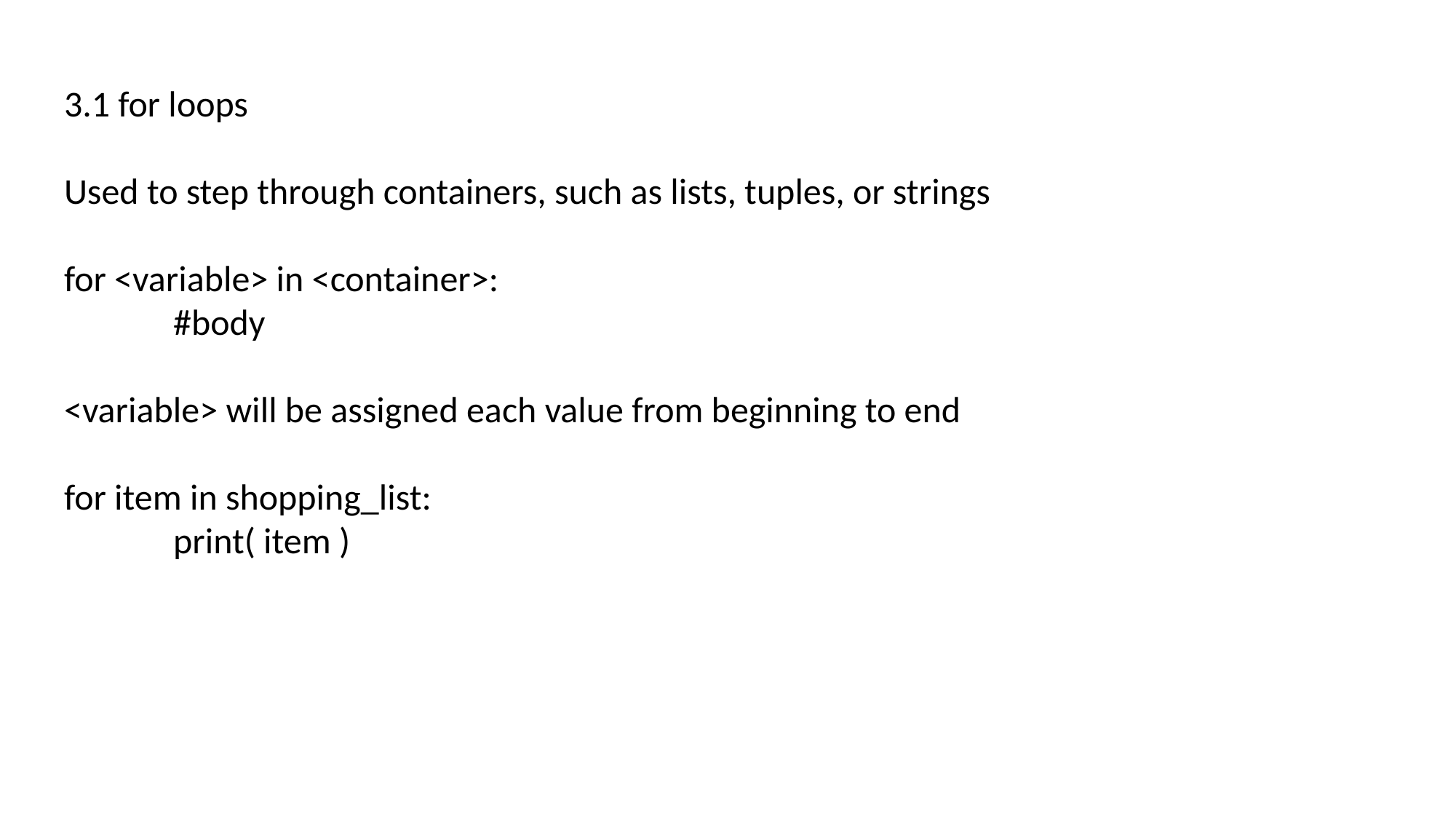

3.1 for loops

Used to step through containers, such as lists, tuples, or strings

for <variable> in <container>:
	#body

<variable> will be assigned each value from beginning to end

for item in shopping_list:
	print( item )